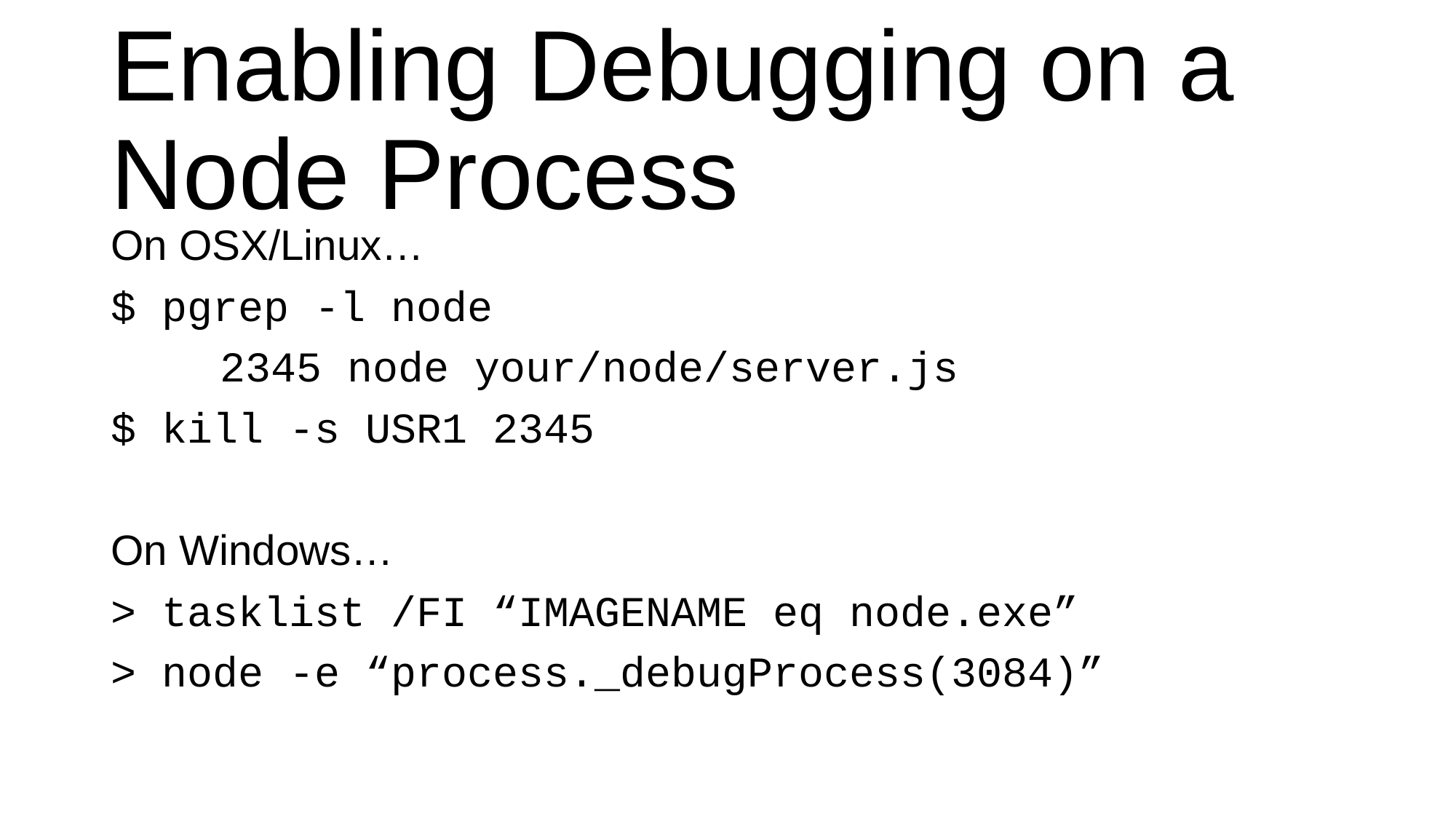

# Enabling Debugging on a Node Process
On OSX/Linux…
$ pgrep -l node
	2345 node your/node/server.js
$ kill -s USR1 2345

On Windows…
> tasklist /FI “IMAGENAME eq node.exe”
> node -e “process._debugProcess(3084)”